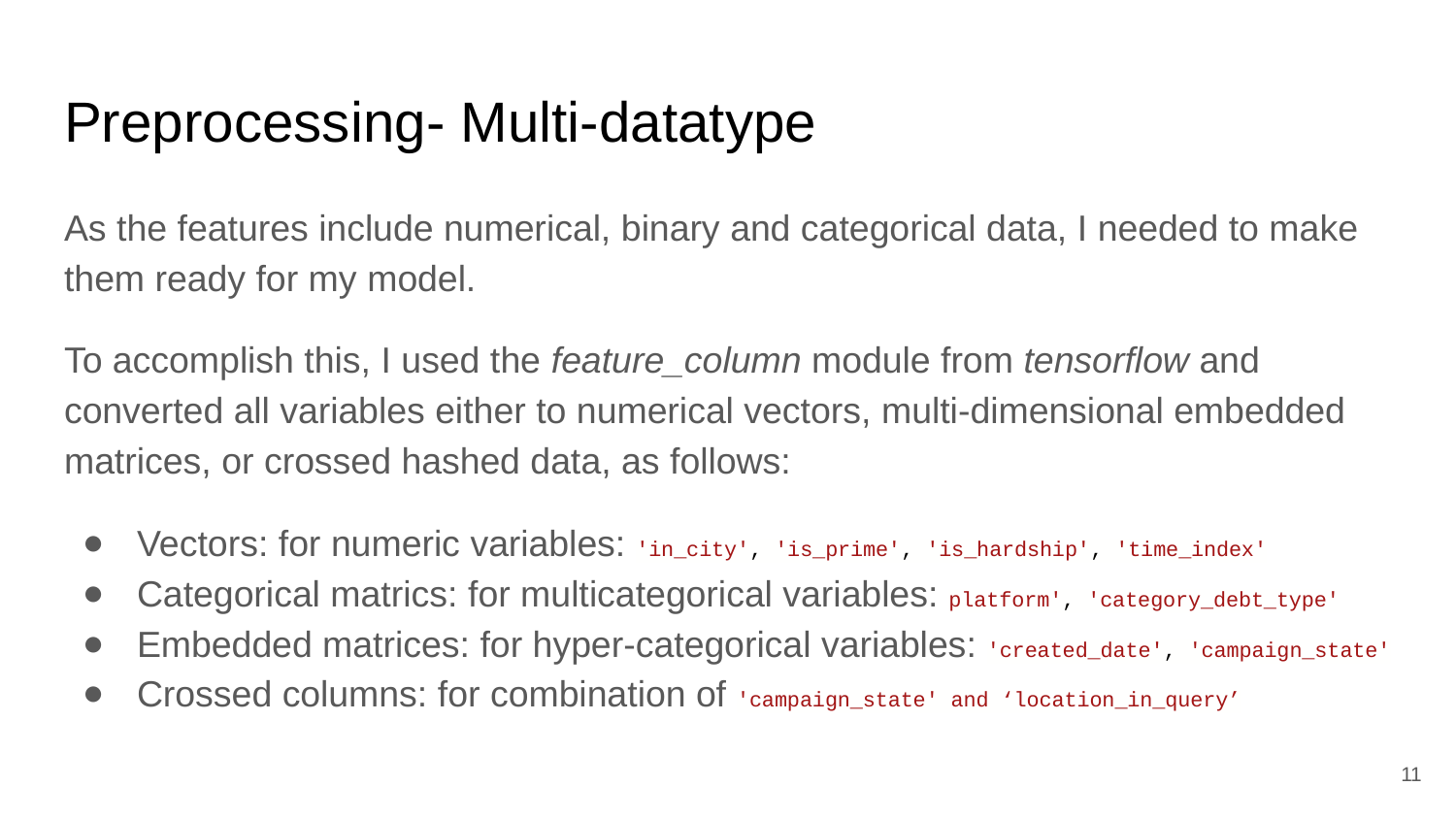

# Preprocessing- Multi-datatype
As the features include numerical, binary and categorical data, I needed to make them ready for my model.
To accomplish this, I used the feature_column module from tensorflow and converted all variables either to numerical vectors, multi-dimensional embedded matrices, or crossed hashed data, as follows:
Vectors: for numeric variables: 'in_city', 'is_prime', 'is_hardship', 'time_index'
Categorical matrics: for multicategorical variables: platform', 'category_debt_type'
Embedded matrices: for hyper-categorical variables: 'created_date', 'campaign_state'
Crossed columns: for combination of 'campaign_state' and ‘location_in_query’

11